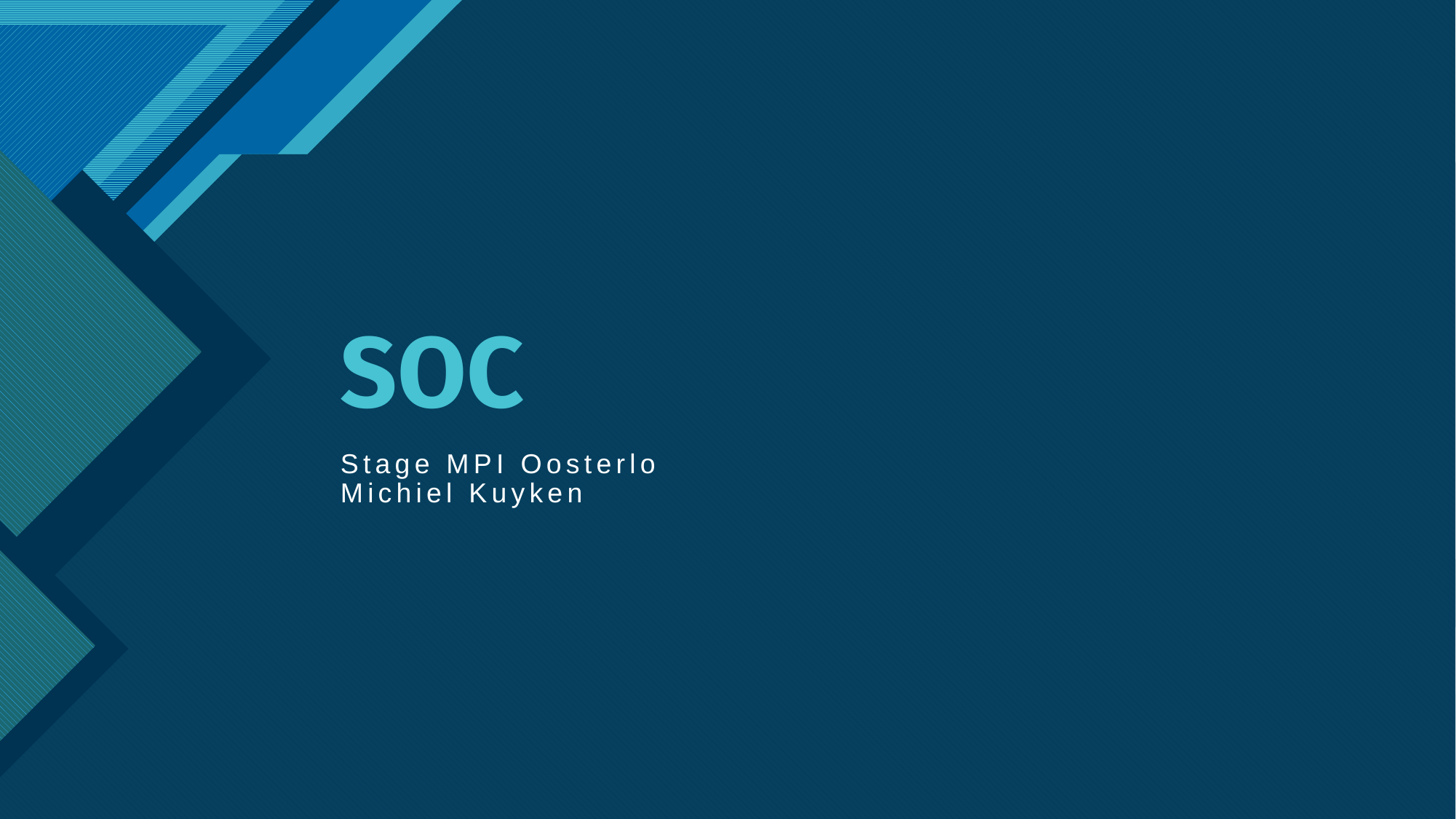

# SOC
Stage MPI Oosterlo
Michiel Kuyken